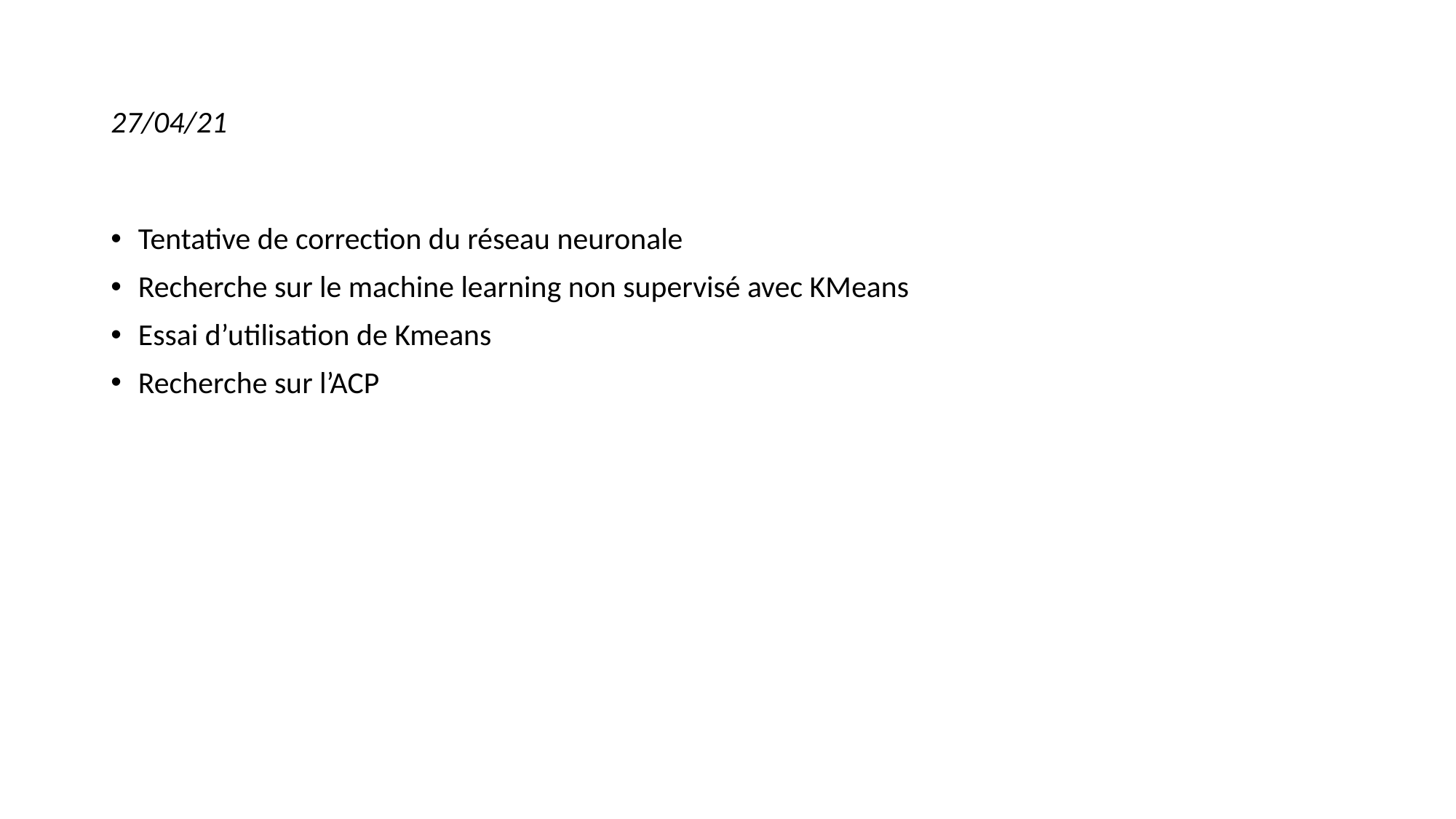

# 27/04/21
Tentative de correction du réseau neuronale
Recherche sur le machine learning non supervisé avec KMeans
Essai d’utilisation de Kmeans
Recherche sur l’ACP